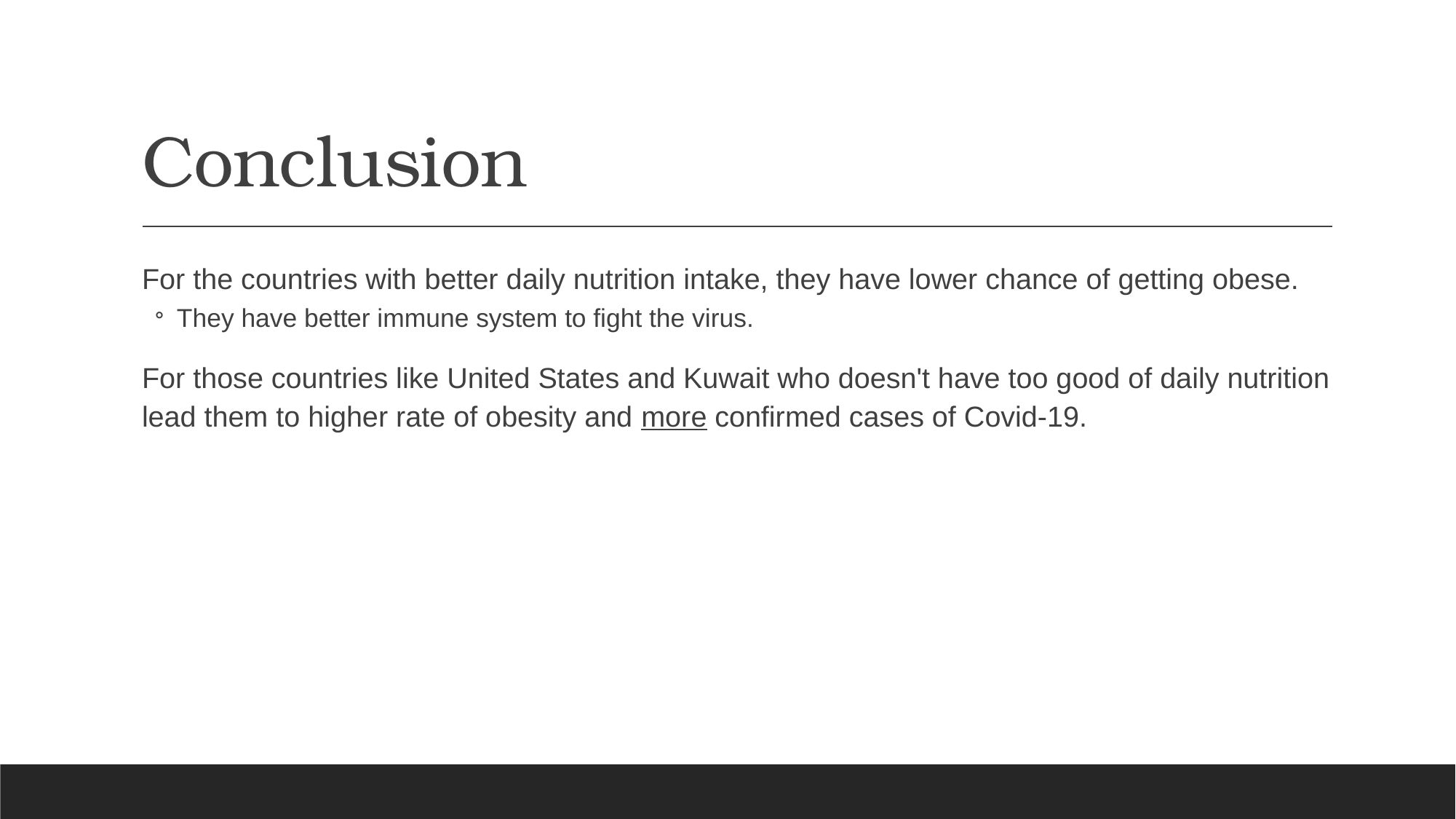

# Conclusion
For the countries with better daily nutrition intake, they have lower chance of getting obese.
They have better immune system to fight the virus.
For those countries like United States and Kuwait who doesn't have too good of daily nutrition lead them to higher rate of obesity and more confirmed cases of Covid-19.